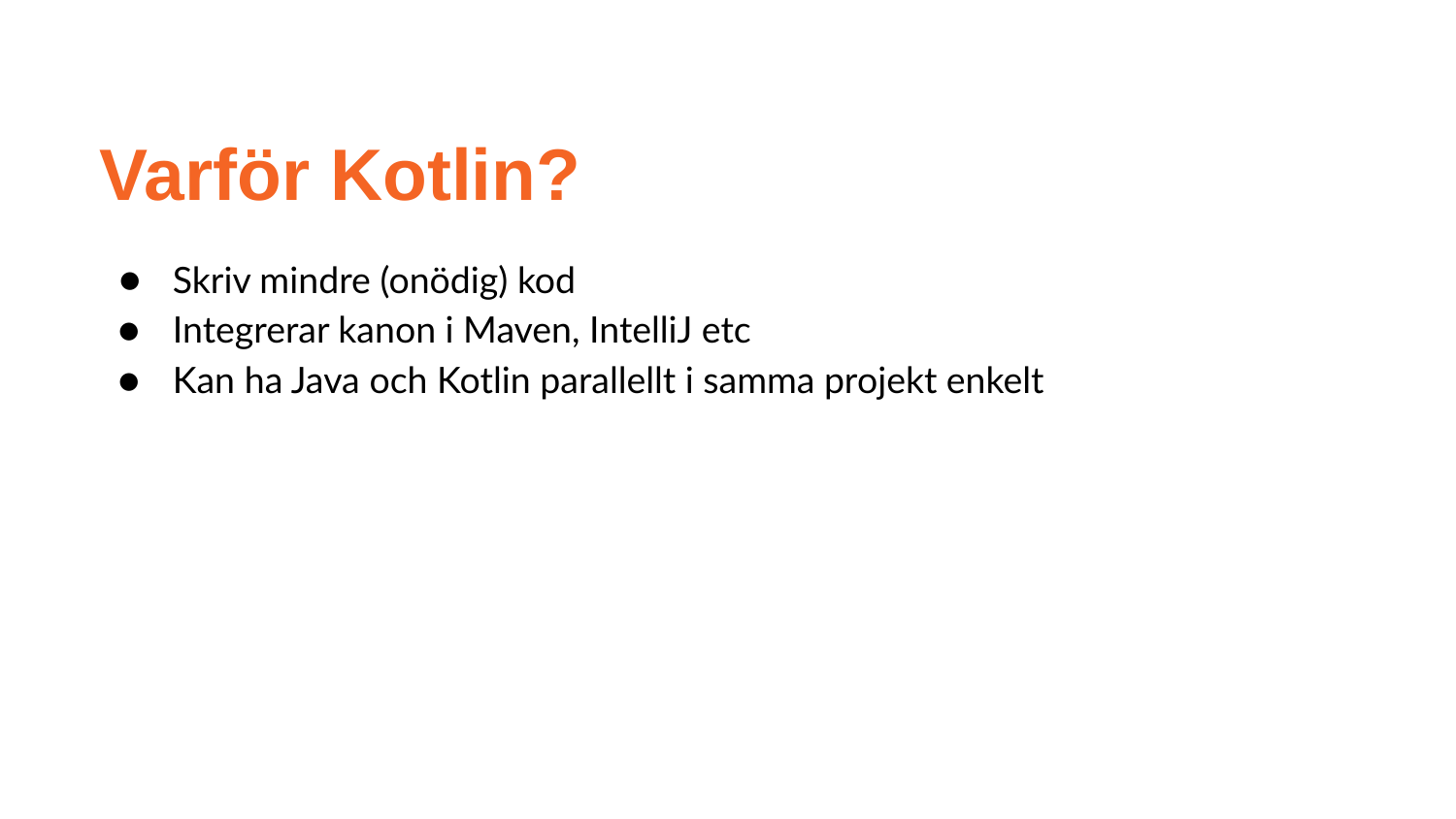

Varför Kotlin?
Skriv mindre (onödig) kod
Integrerar kanon i Maven, IntelliJ etc
Kan ha Java och Kotlin parallellt i samma projekt enkelt